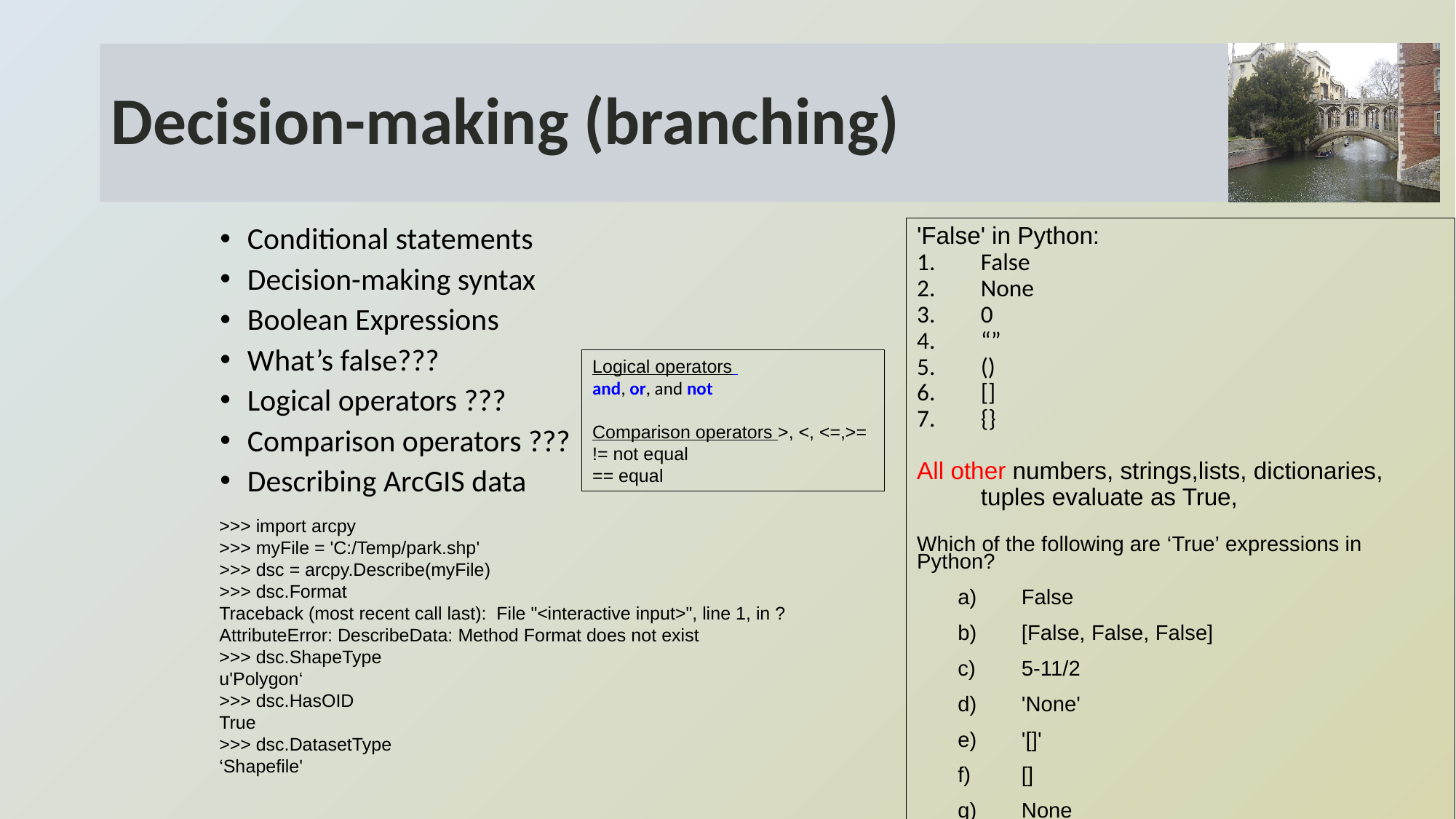

# Decision-making (branching)
Conditional statements
Decision-making syntax
Boolean Expressions
What’s false???
Logical operators ???
Comparison operators ???
Describing ArcGIS data

'False' in Python:
False
None
0
“”
()
[]
{}

All other numbers, strings,lists, dictionaries, tuples evaluate as True,

Which of the following are ‘True’ expressions in Python?
False

[False, False, False]

5-11/2

'None'

'[]'

[]

None

Logical operators
and, or, and not

Comparison operators >, <, <=,>=
!= not equal
== equal
>>> import arcpy
>>> myFile = 'C:/Temp/park.shp'
>>> dsc = arcpy.Describe(myFile)
>>> dsc.Format
Traceback (most recent call last):  File "<interactive input>", line 1, in ?
AttributeError: DescribeData: Method Format does not exist
>>> dsc.ShapeType
u'Polygon‘
>>> dsc.HasOID
True
>>> dsc.DatasetType
‘Shapefile'